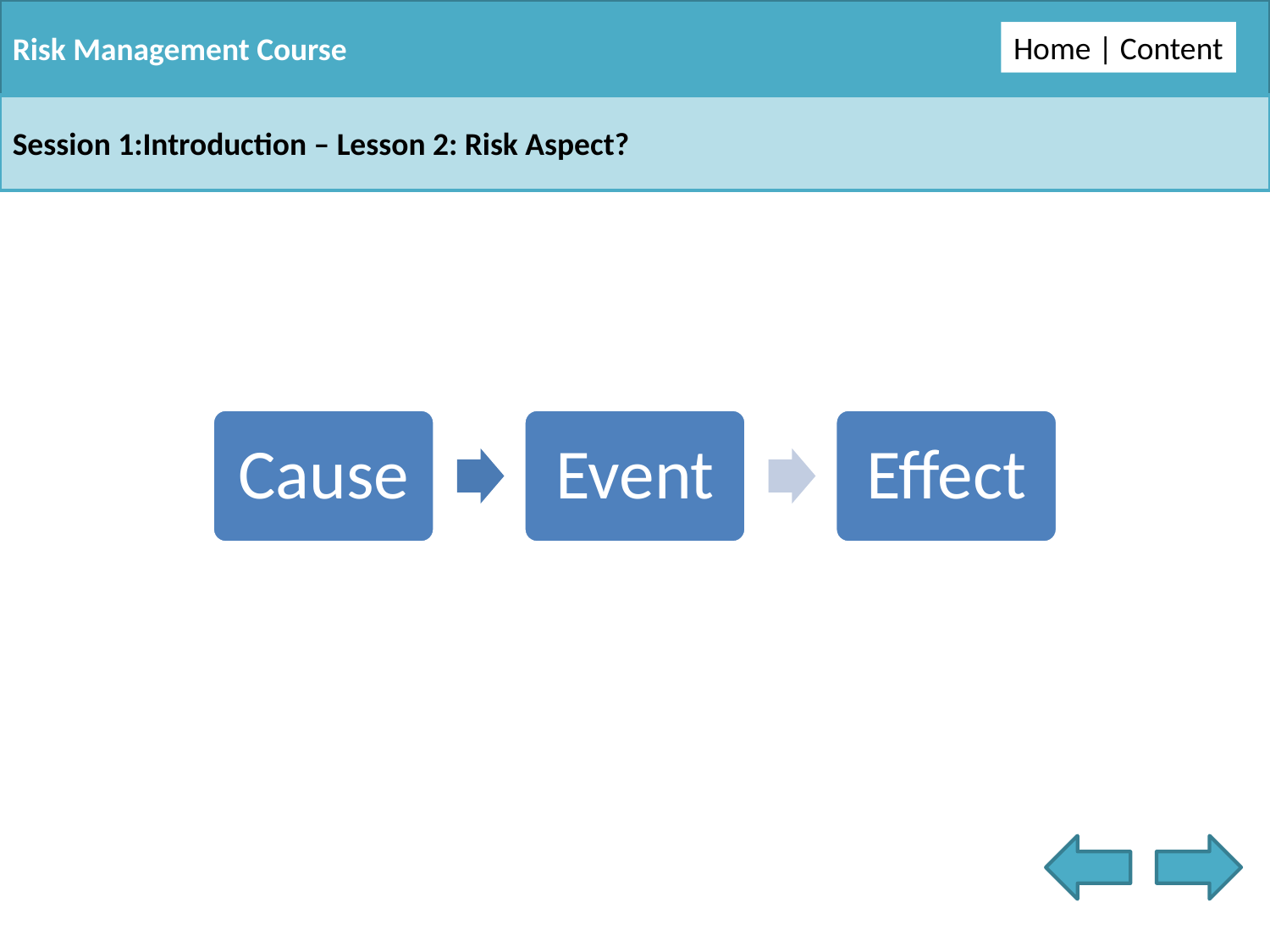

Risk Management Course
Home | Content
Session 1:Introduction – Lesson 2: Risk Aspect?

Cause

Event

Effect